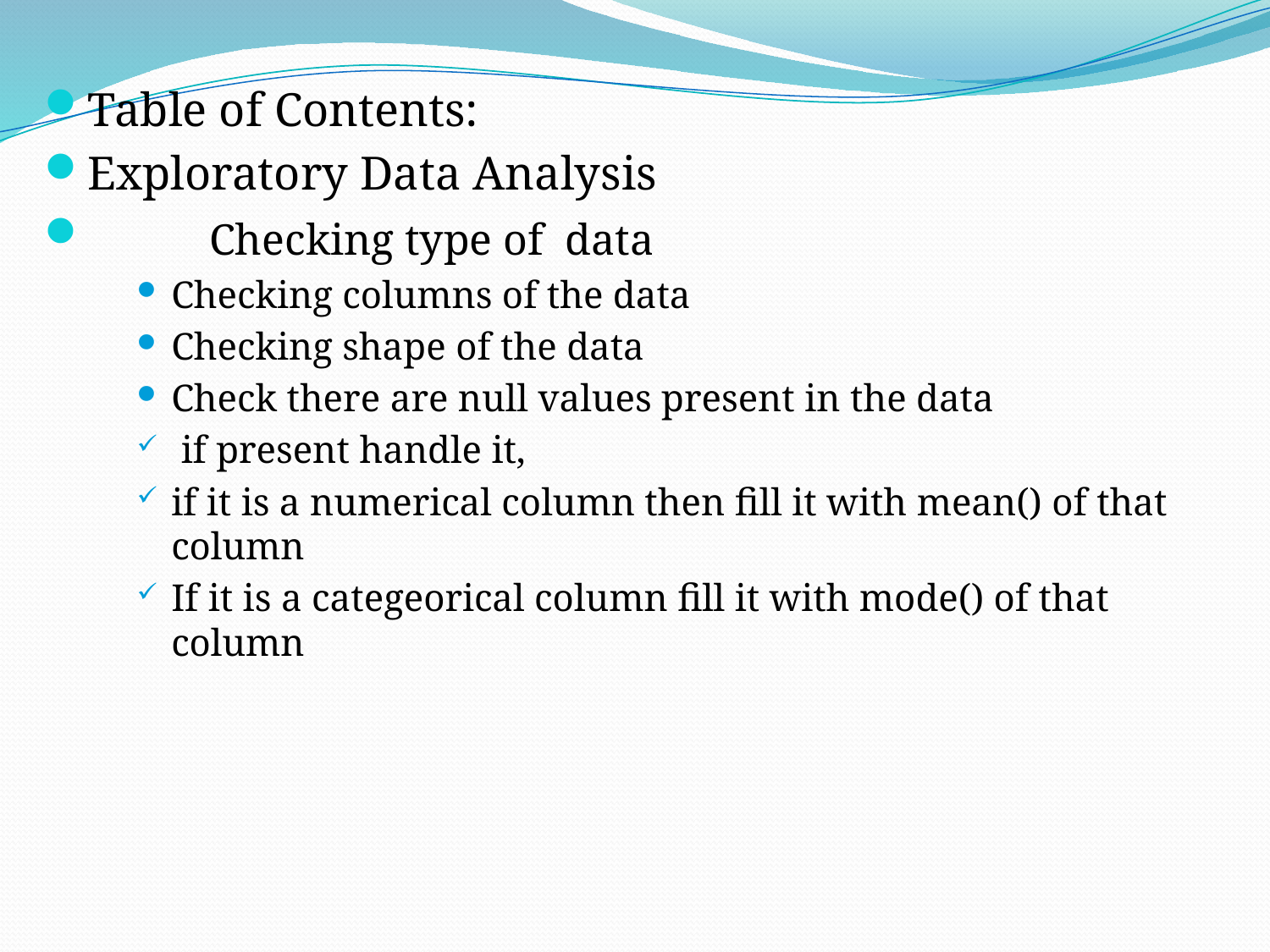

Table of Contents:
Exploratory Data Analysis
	Checking type of  data
Checking columns of the data
Checking shape of the data
Check there are null values present in the data
 if present handle it,
if it is a numerical column then fill it with mean() of that column
If it is a categeorical column fill it with mode() of that column